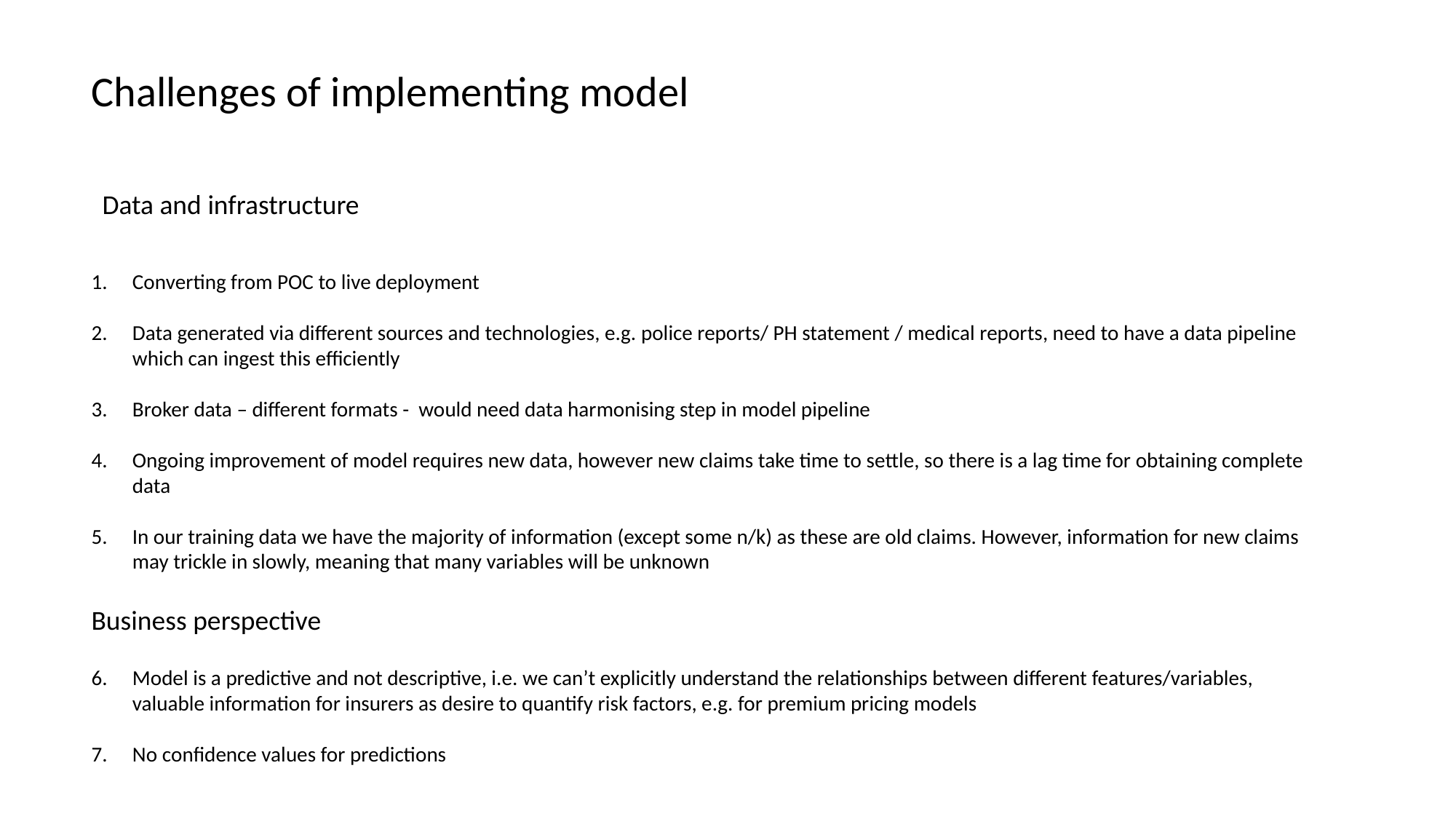

Challenges of implementing model

 Data and infrastructure
Converting from POC to live deployment

Data generated via different sources and technologies, e.g. police reports/ PH statement / medical reports, need to have a data pipeline which can ingest this efficiently

Broker data – different formats -  would need data harmonising step in model pipeline

Ongoing improvement of model requires new data, however new claims take time to settle, so there is a lag time for obtaining complete data

In our training data we have the majority of information (except some n/k) as these are old claims. However, information for new claims may trickle in slowly, meaning that many variables will be unknown

Business perspective
Model is a predictive and not descriptive, i.e. we can’t explicitly understand the relationships between different features/variables, valuable information for insurers as desire to quantify risk factors, e.g. for premium pricing models

No confidence values for predictions